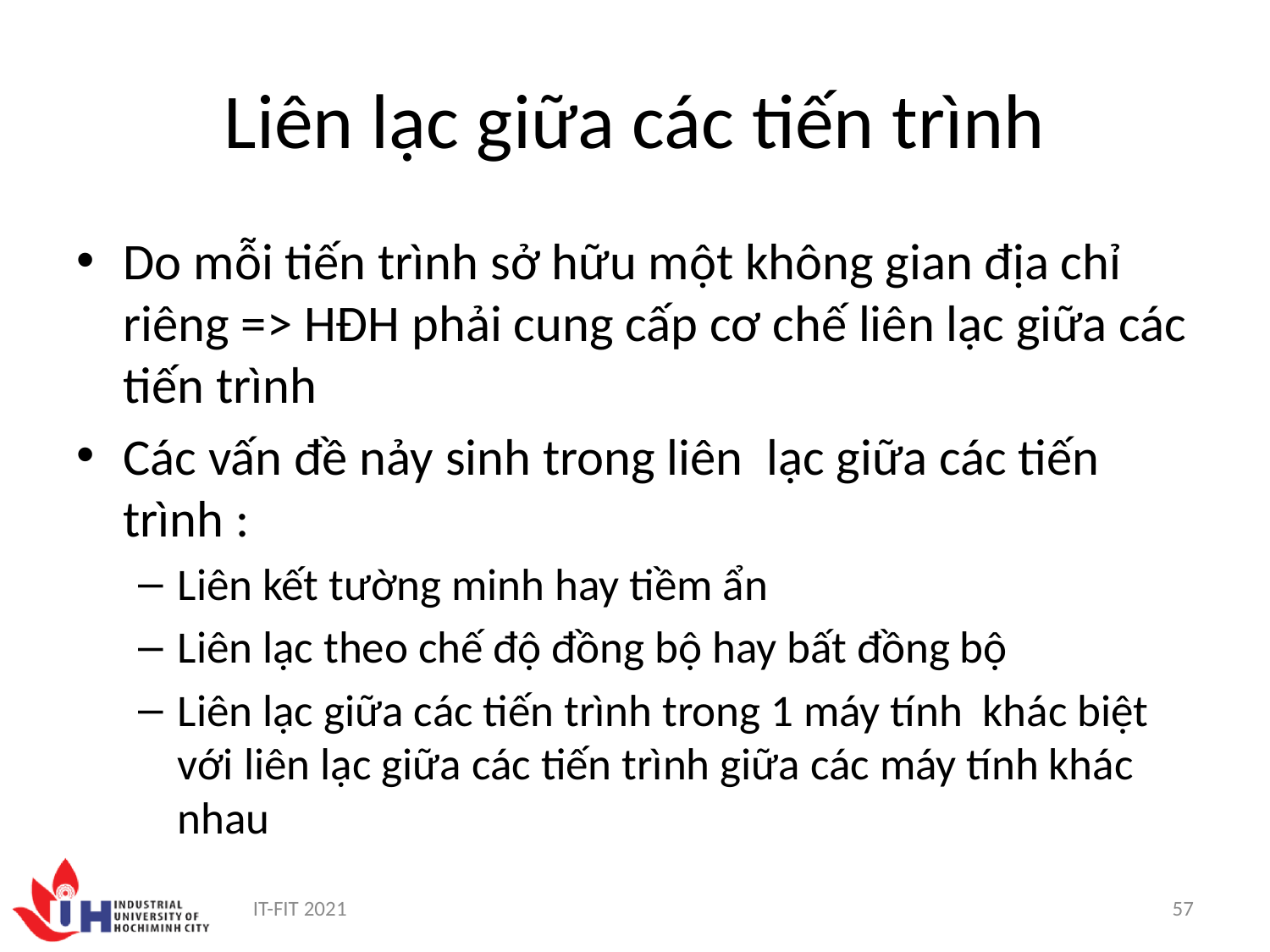

# Liên lạc giữa các tiến trình
Do mỗi tiến trình sở hữu một không gian địa chỉ riêng => HĐH phải cung cấp cơ chế liên lạc giữa các tiến trình
Các vấn đề nảy sinh trong liên  lạc giữa các tiến trình :
Liên kết tường minh hay tiềm ẩn
Liên lạc theo chế độ đồng bộ hay bất đồng bộ
Liên lạc giữa các tiến trình trong 1 máy tính  khác biệt với liên lạc giữa các tiến trình giữa các máy tính khác nhau

IT-FIT 2021
57